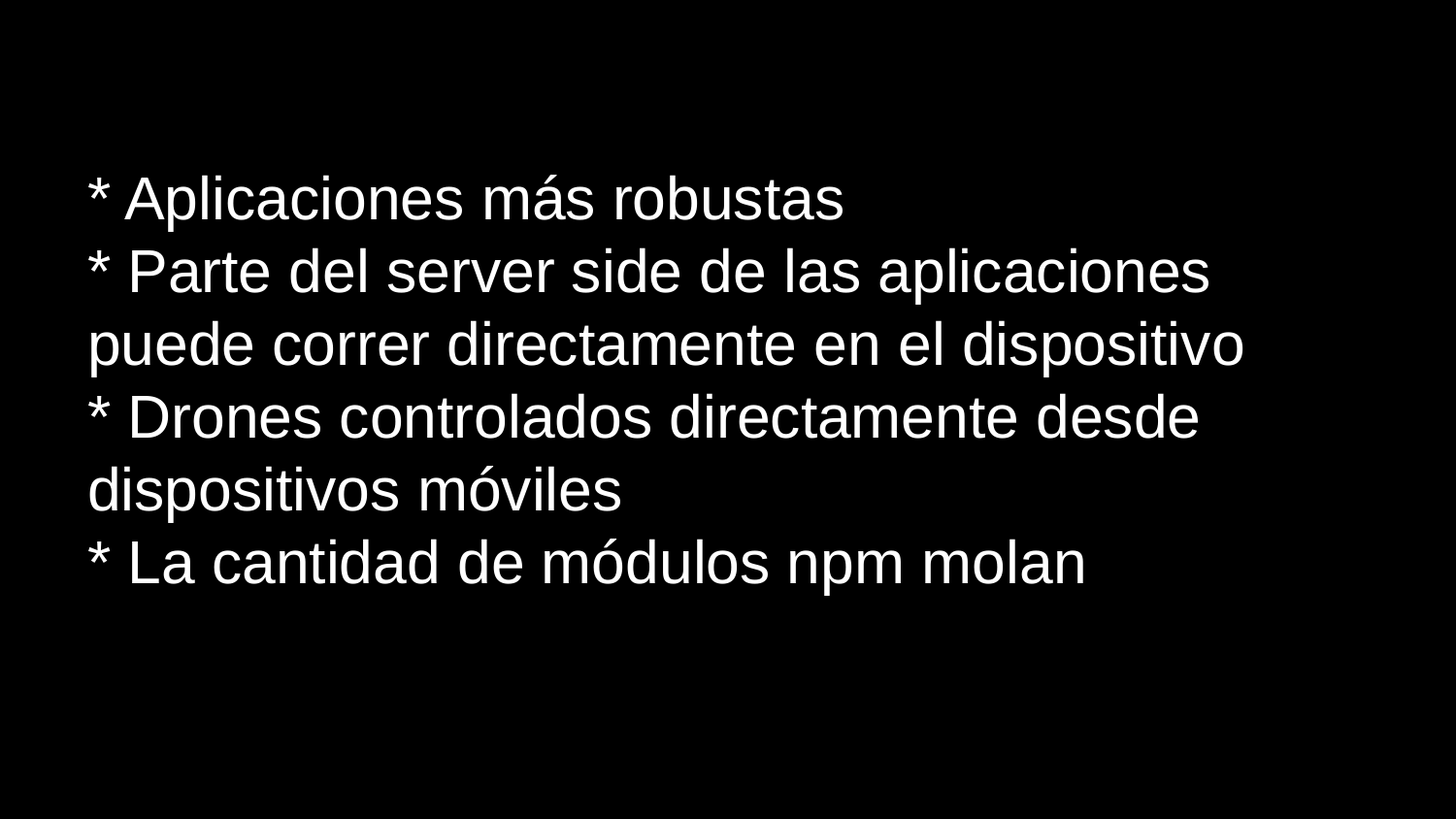

* Aplicaciones más robustas
* Parte del server side de las aplicaciones puede correr directamente en el dispositivo
* Drones controlados directamente desde dispositivos móviles
* La cantidad de módulos npm molan